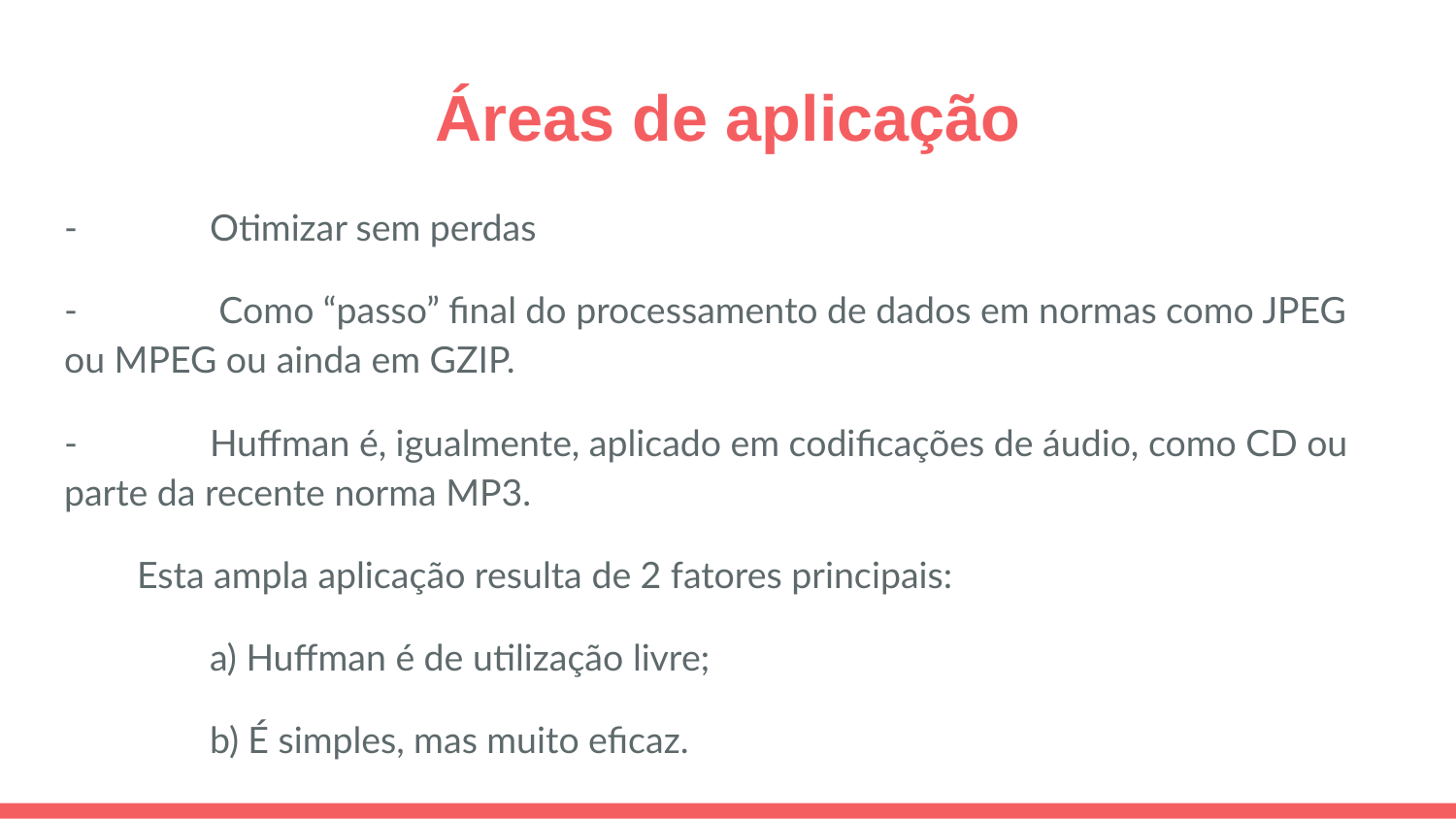

# Áreas de aplicação
-	Otimizar sem perdas
-	 Como “passo” final do processamento de dados em normas como JPEG ou MPEG ou ainda em GZIP.
-	Huffman é, igualmente, aplicado em codificações de áudio, como CD ou parte da recente norma MP3.
Esta ampla aplicação resulta de 2 fatores principais:
a) Huffman é de utilização livre;
b) É simples, mas muito eficaz.